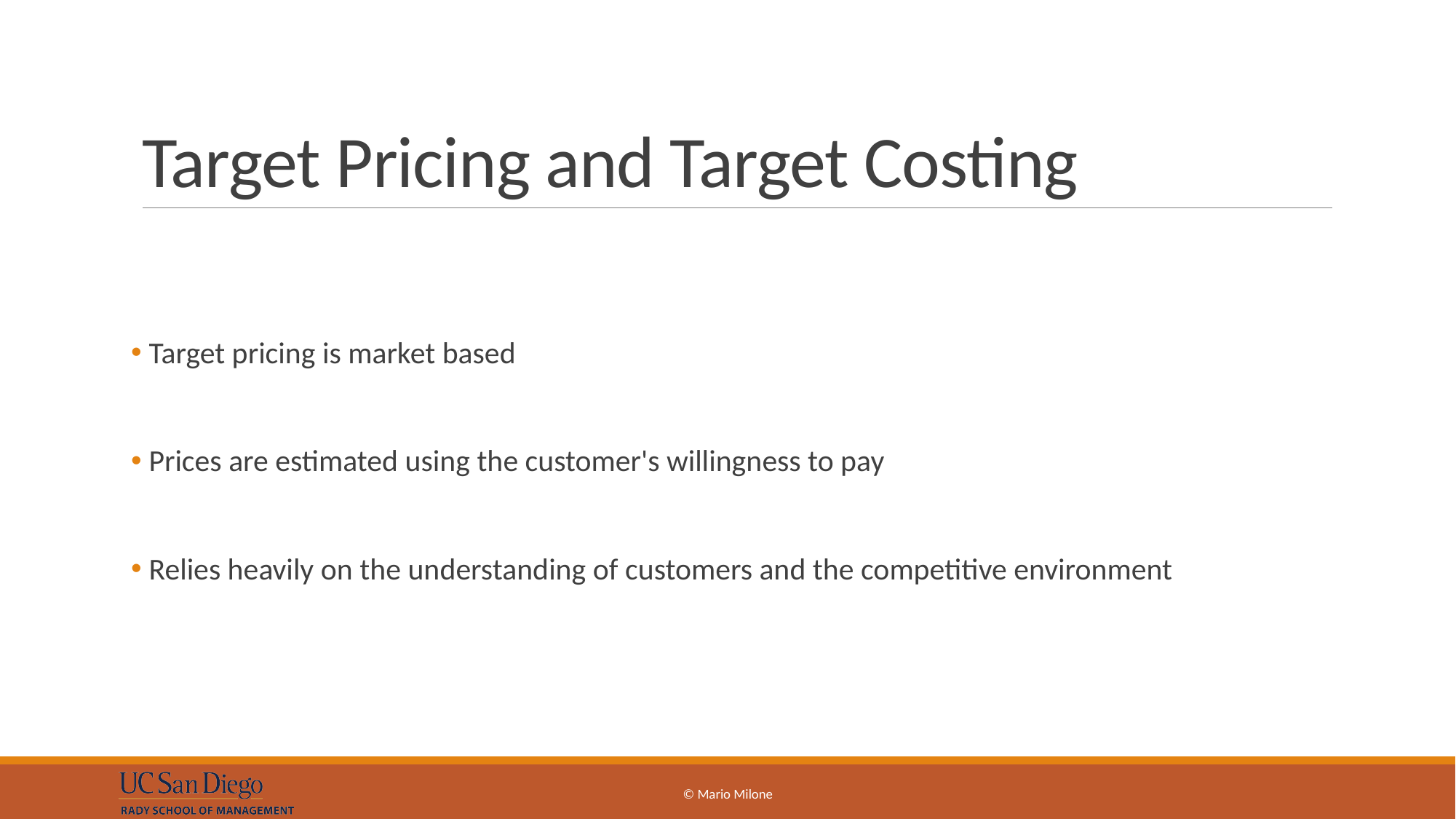

# Target Pricing and Target Costing

 Target pricing is market based

 Prices are estimated using the customer's willingness to pay

 Relies heavily on the understanding of customers and the competitive environment
© Mario Milone
10